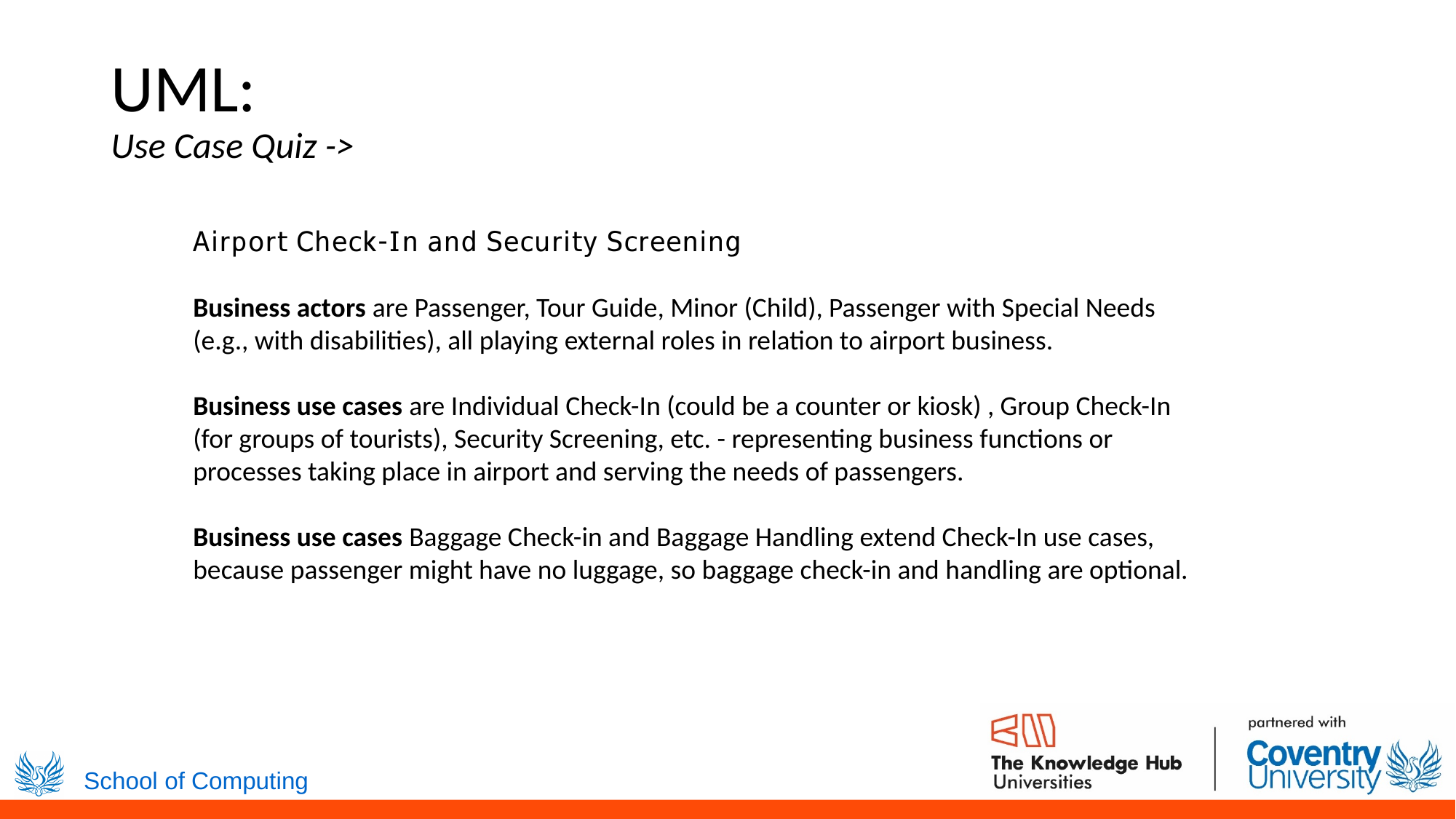

# UML: Use Case Quiz ->
Airport Check-In and Security Screening

Business actors are Passenger, Tour Guide, Minor (Child), Passenger with Special Needs (e.g., with disabilities), all playing external roles in relation to airport business.

Business use cases are Individual Check-In (could be a counter or kiosk) , Group Check-In (for groups of tourists), Security Screening, etc. - representing business functions or processes taking place in airport and serving the needs of passengers.

Business use cases Baggage Check-in and Baggage Handling extend Check-In use cases, because passenger might have no luggage, so baggage check-in and handling are optional.